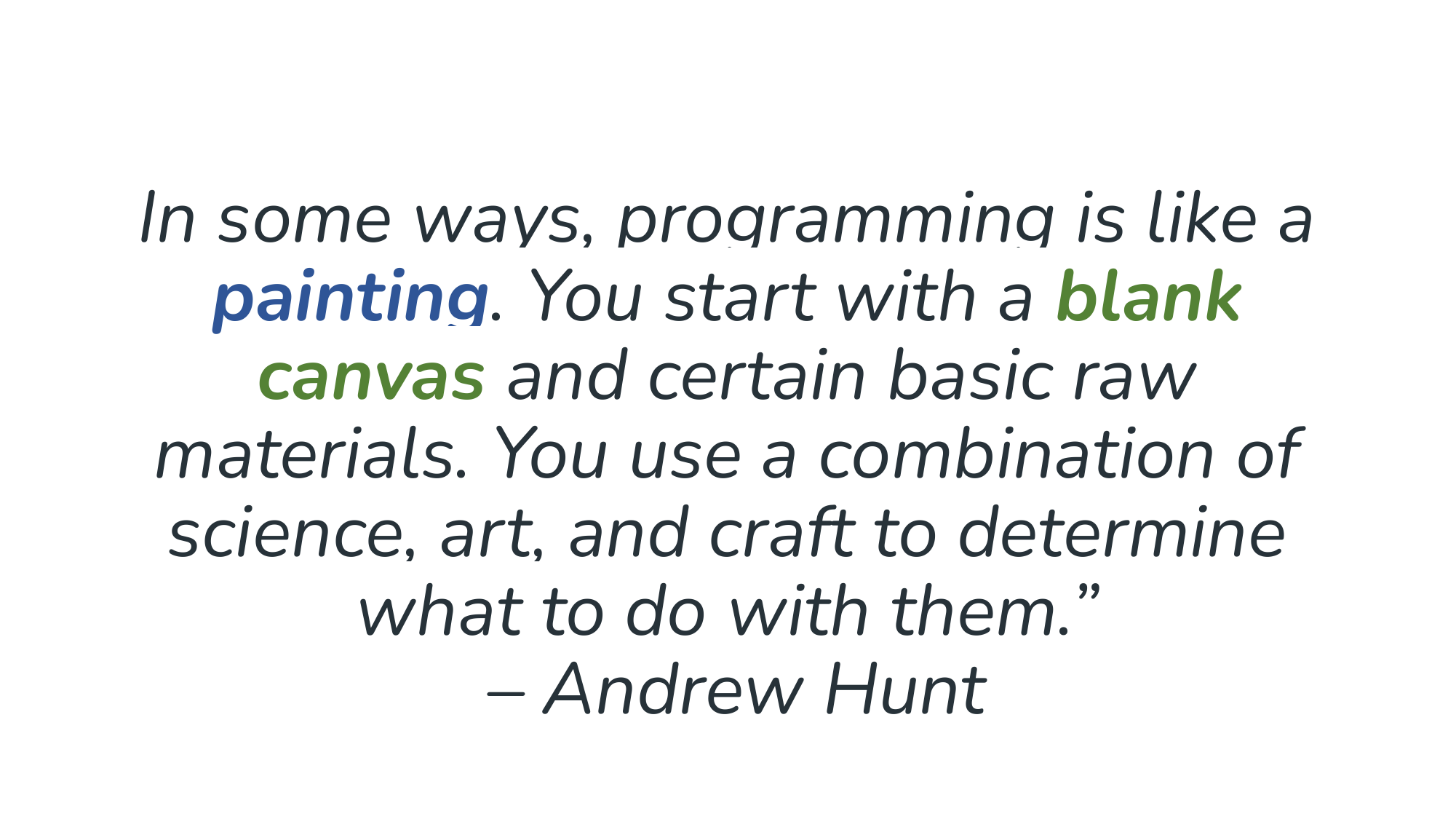

# In some ways, programming is like a painting. You start with a blank canvas and certain basic raw materials. You use a combination of science, art, and craft to determine what to do with them.” – Andrew Hunt